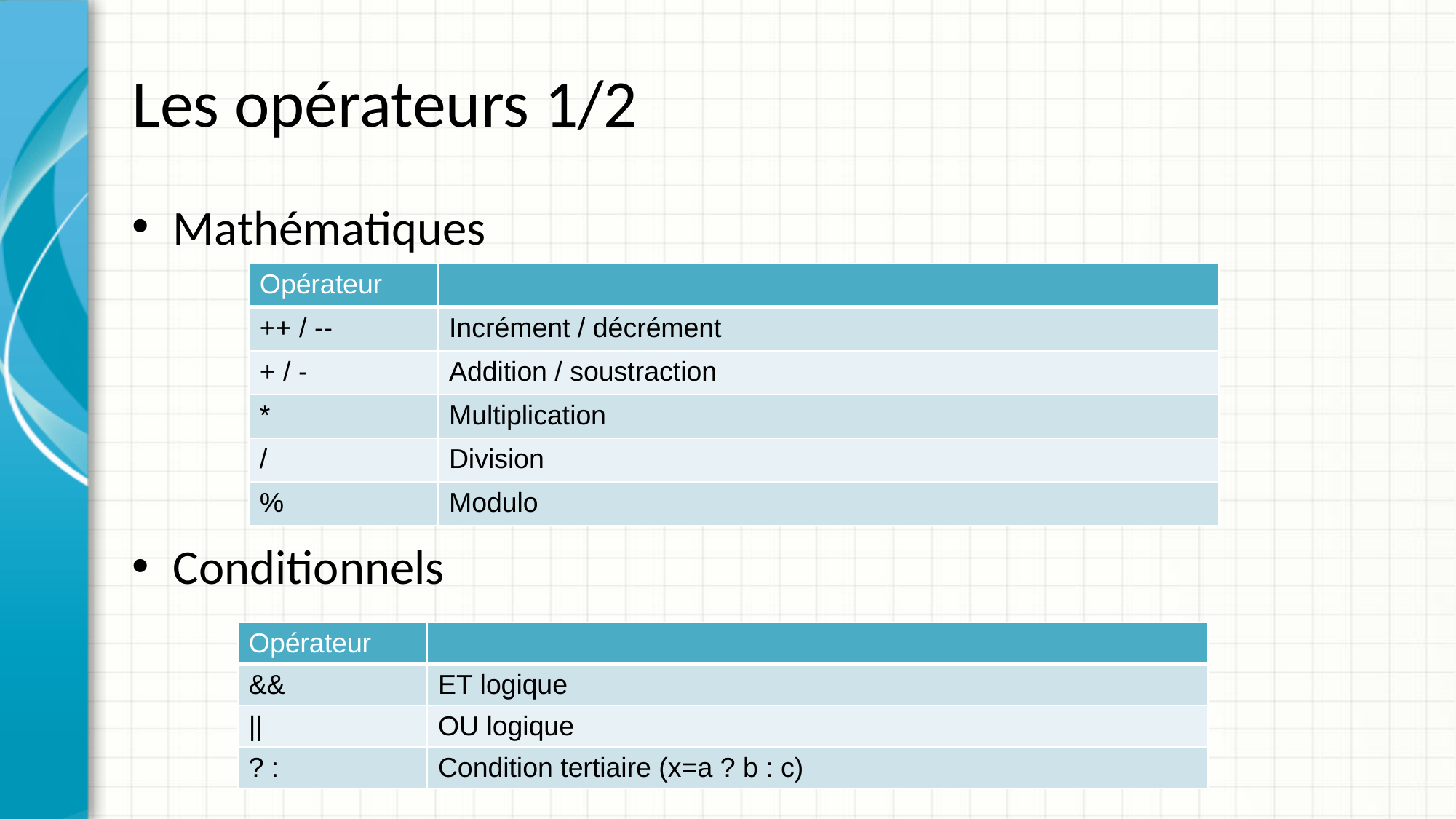

# Les opérateurs 1/2
Mathématiques

Conditionnels
| Opérateur |  |
| --- | --- |
| ++ / -- | Incrément / décrément |
| + / - | Addition / soustraction |
| \* | Multiplication |
| / | Division |
| % | Modulo |
| Opérateur |  |
| --- | --- |
| && | ET logique |
| || | OU logique |
| ? : | Condition tertiaire (x=a ? b : c) |